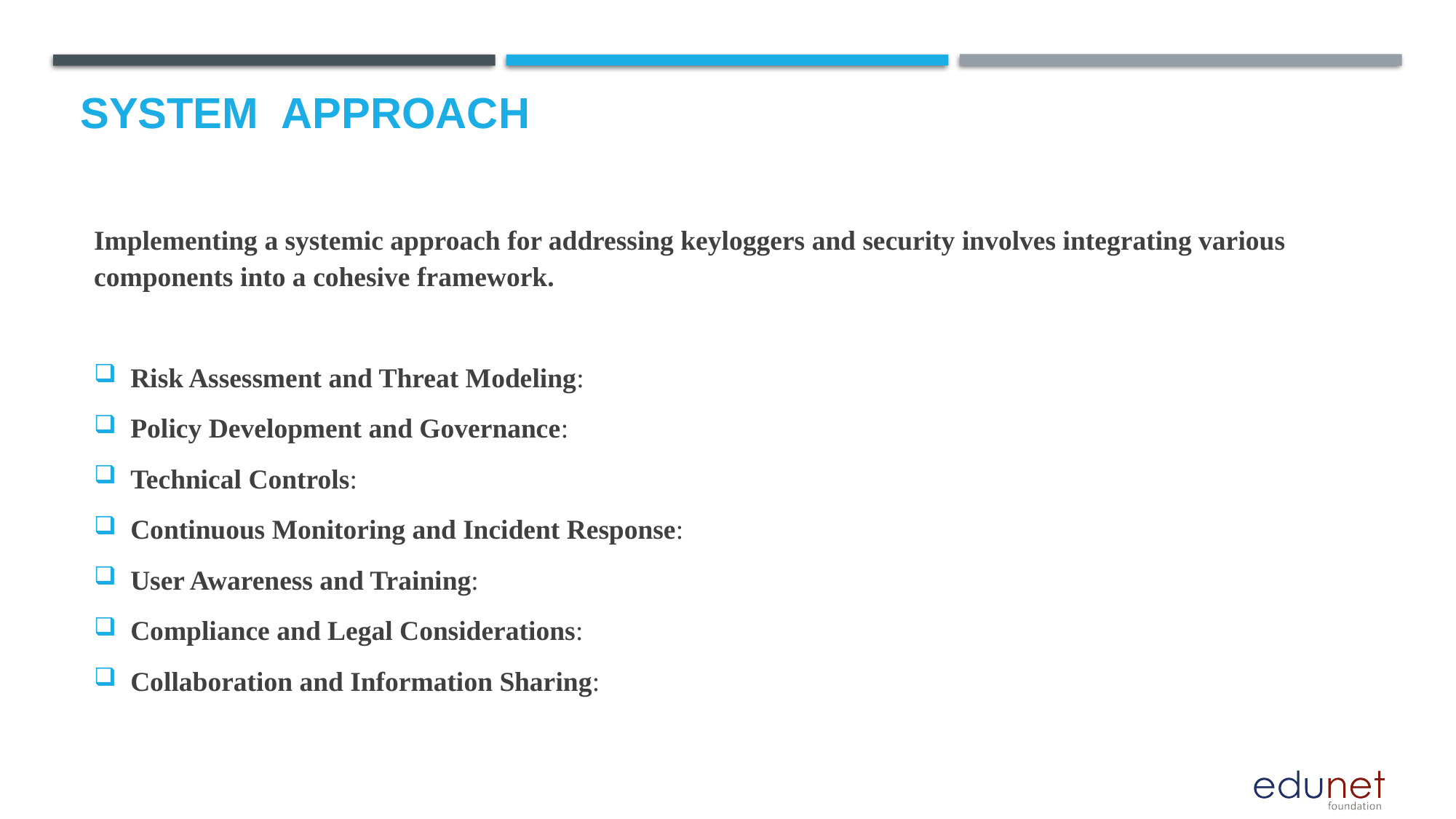

# System  Approach

Implementing a systemic approach for addressing keyloggers and security involves integrating various components into a cohesive framework.

Risk Assessment and Threat Modeling:
Policy Development and Governance:
Technical Controls:
Continuous Monitoring and Incident Response:
User Awareness and Training:
Compliance and Legal Considerations:
Collaboration and Information Sharing: